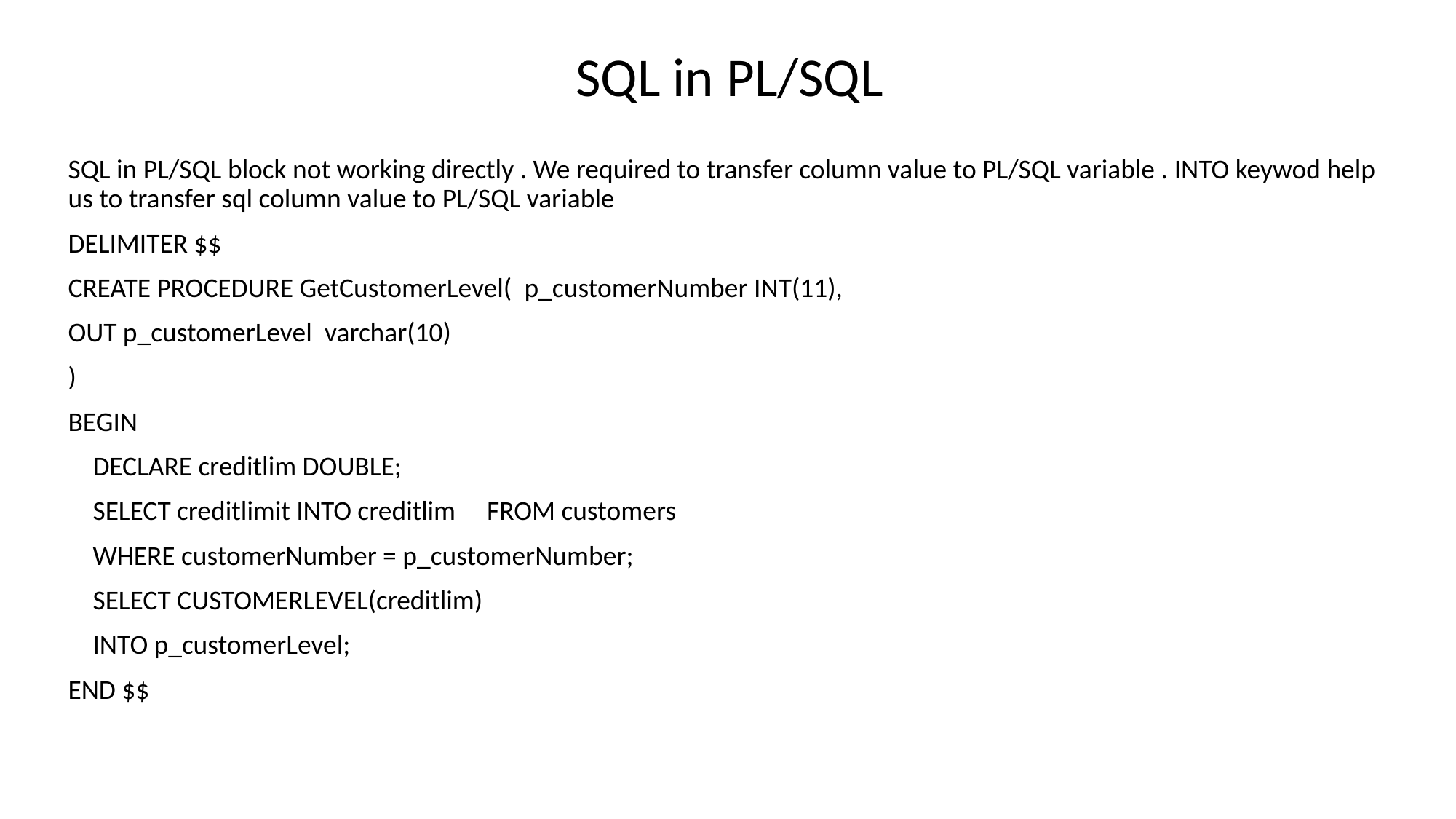

# SQL in PL/SQL
SQL in PL/SQL block not working directly . We required to transfer column value to PL/SQL variable . INTO keywod help us to transfer sql column value to PL/SQL variable
DELIMITER $$
CREATE PROCEDURE GetCustomerLevel(  p_customerNumber INT(11),
OUT p_customerLevel  varchar(10)
)
BEGIN
    DECLARE creditlim DOUBLE;
    SELECT creditlimit INTO creditlim     FROM customers
    WHERE customerNumber = p_customerNumber;
    SELECT CUSTOMERLEVEL(creditlim)
    INTO p_customerLevel;
END $$